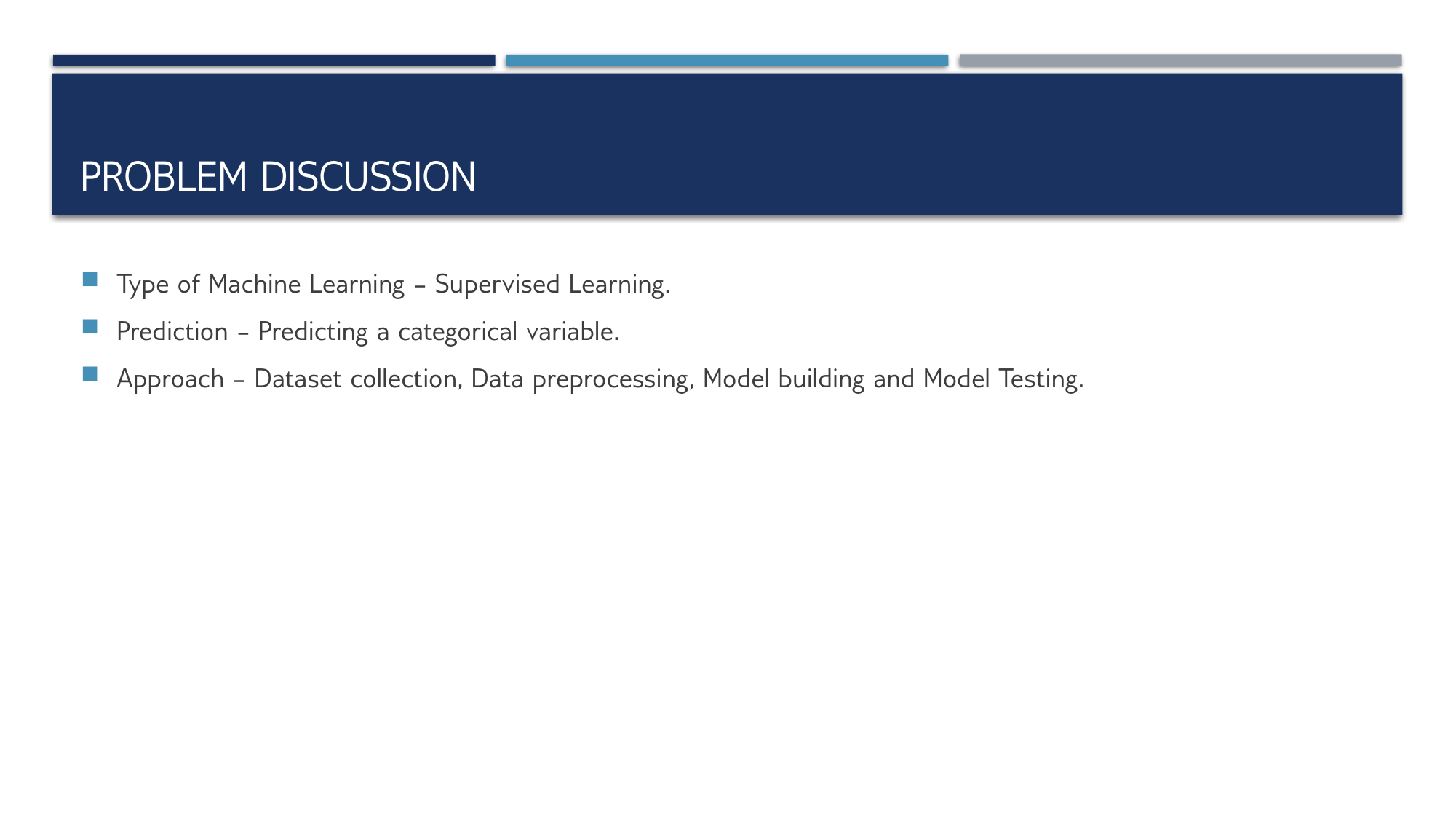

# PROBLEM DISCUSSION
Type of Machine Learning – Supervised Learning.
Prediction – Predicting a categorical variable.
Approach – Dataset collection, Data preprocessing, Model building and Model Testing.